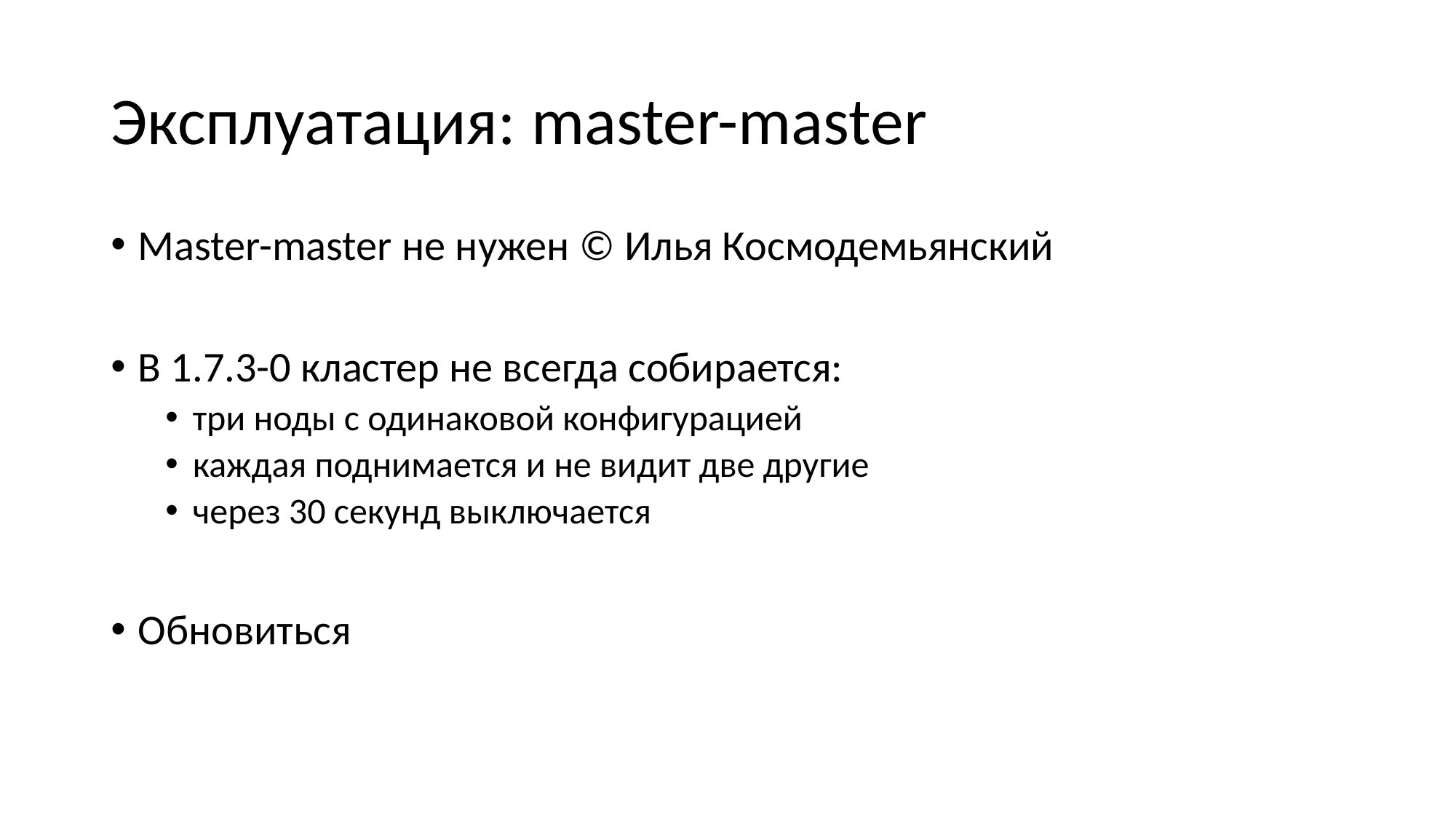

# Эксплуатация: master-master
Master-master не нужен © Илья Космодемьянский

В 1.7.3-0 кластер не всегда собирается:
три ноды с одинаковой конфигурацией
каждая поднимается и не видит две другие
через 30 секунд выключается

Обновиться